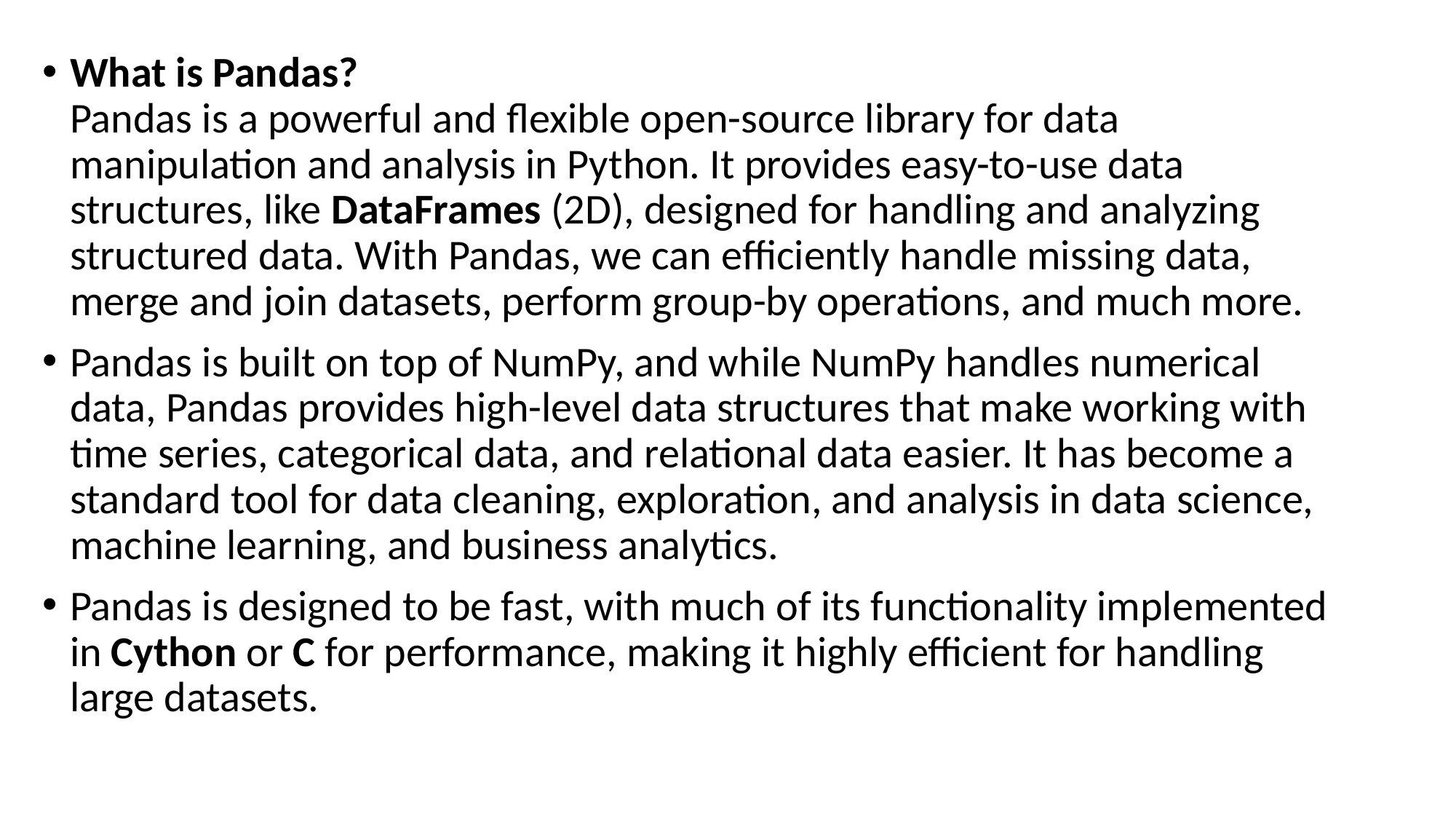

What is Pandas?
Pandas is a powerful and flexible open-source library for data manipulation and analysis in Python. It provides easy-to-use data structures, like DataFrames (2D), designed for handling and analyzing structured data. With Pandas, we can efficiently handle missing data, merge and join datasets, perform group-by operations, and much more.
Pandas is built on top of NumPy, and while NumPy handles numerical data, Pandas provides high-level data structures that make working with time series, categorical data, and relational data easier. It has become a standard tool for data cleaning, exploration, and analysis in data science, machine learning, and business analytics.
Pandas is designed to be fast, with much of its functionality implemented in Cython or C for performance, making it highly efficient for handling large datasets.